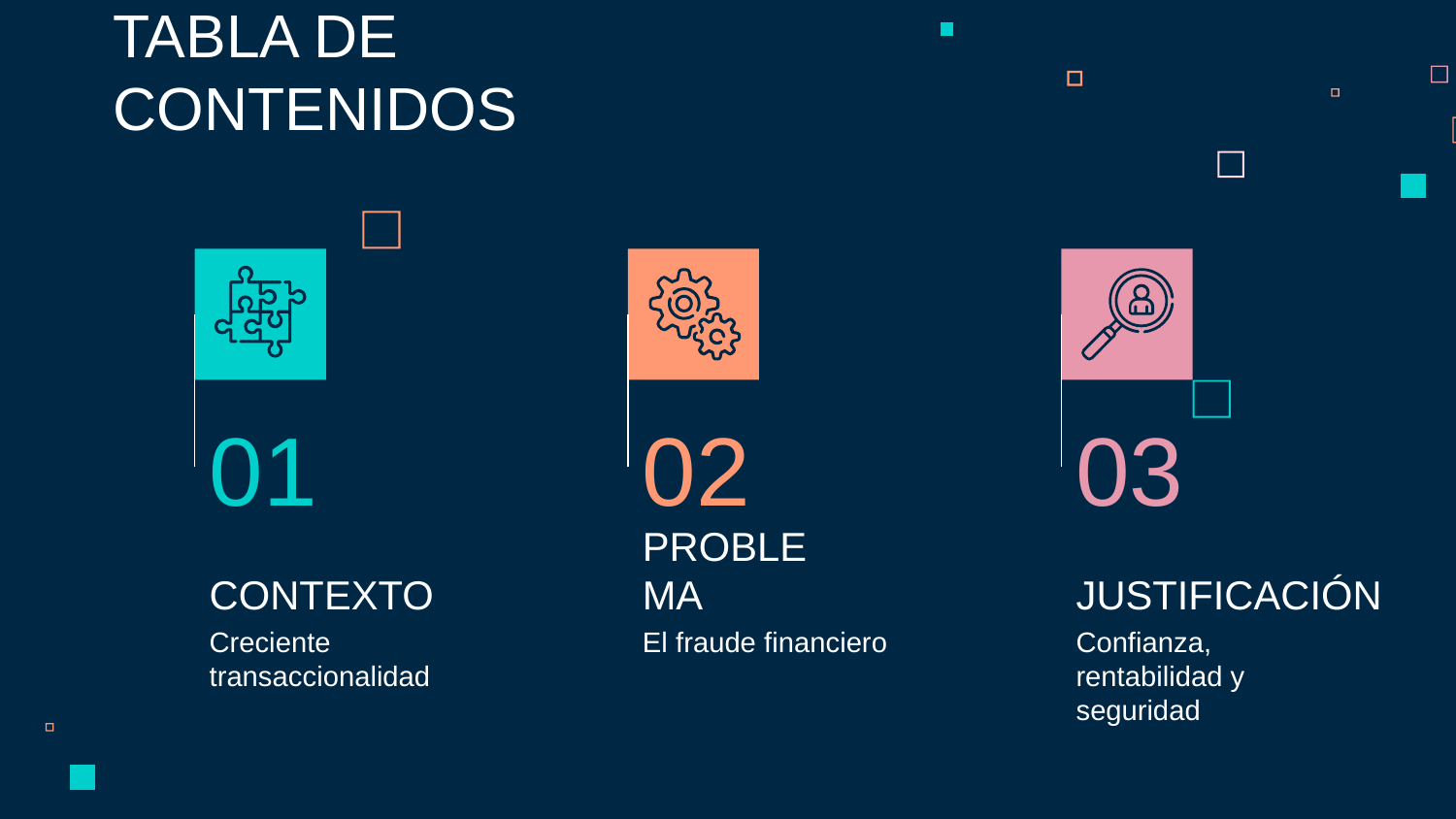

TABLA DE CONTENIDOS

01
02
03
# CONTEXTO
PROBLEMA
JUSTIFICACIÓN
Confianza, rentabilidad y seguridad
Creciente transaccionalidad
El fraude financiero